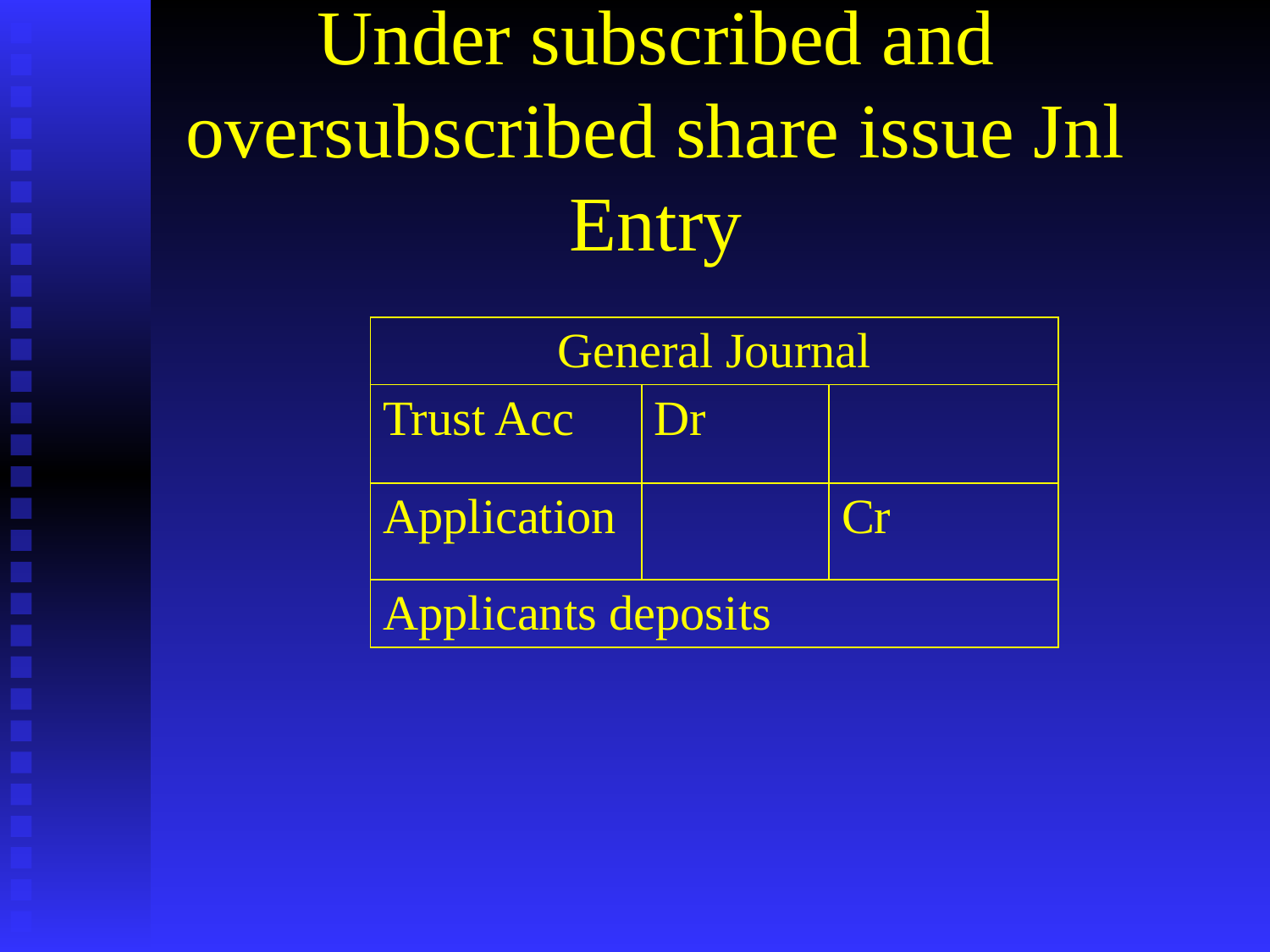

# Under subscribed and oversubscribed share issue Jnl Entry
| General Journal |  |  |
| --- | --- | --- |
| Trust Acc | Dr |  |
| Application |  | Cr |
| Applicants deposits |  |  |